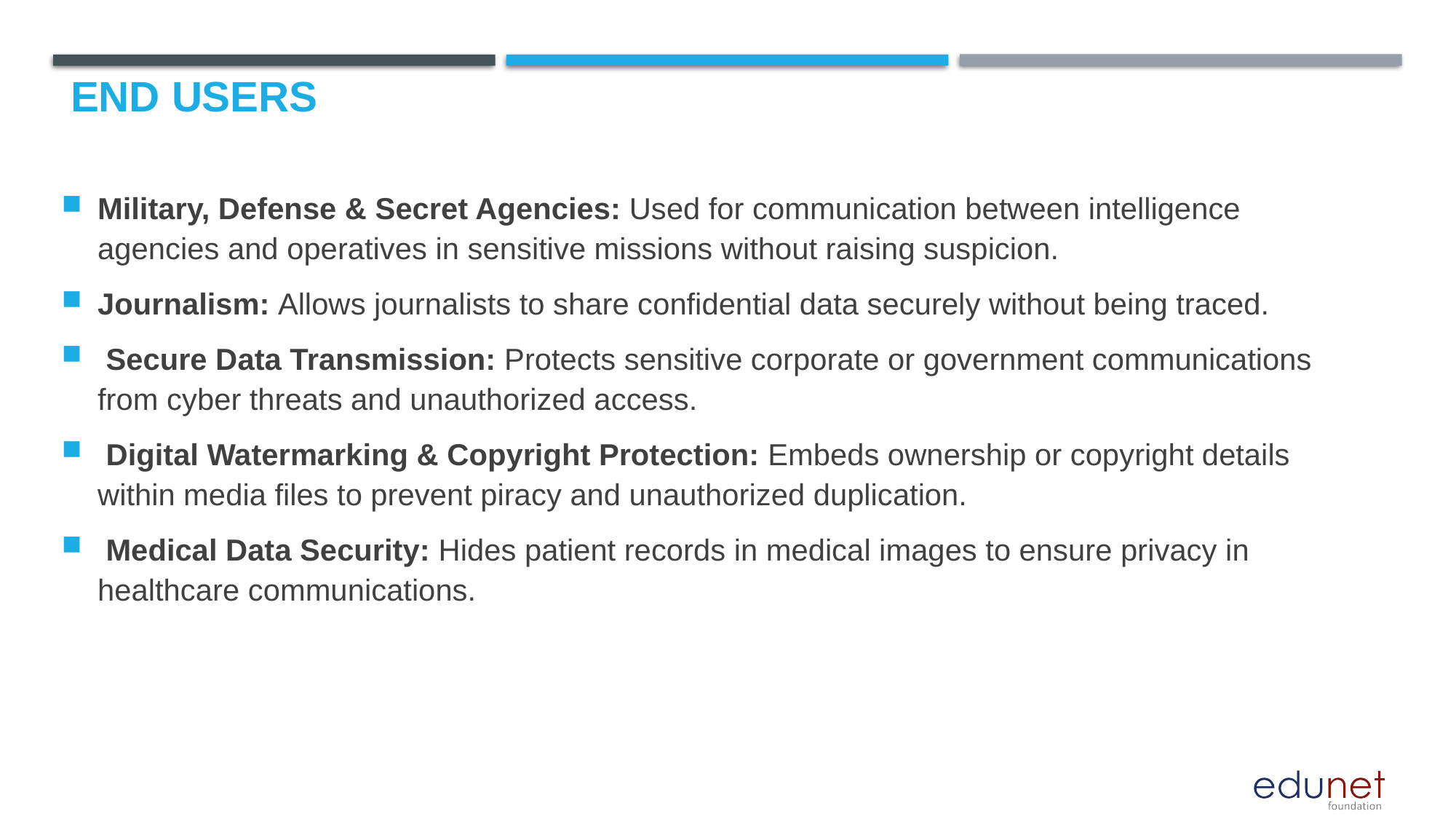

# End users
Military, Defense & Secret Agencies: Used for communication between intelligence agencies and operatives in sensitive missions without raising suspicion.
Journalism: Allows journalists to share confidential data securely without being traced.
 Secure Data Transmission: Protects sensitive corporate or government communications from cyber threats and unauthorized access.
 Digital Watermarking & Copyright Protection: Embeds ownership or copyright details within media files to prevent piracy and unauthorized duplication.
 Medical Data Security: Hides patient records in medical images to ensure privacy in healthcare communications.